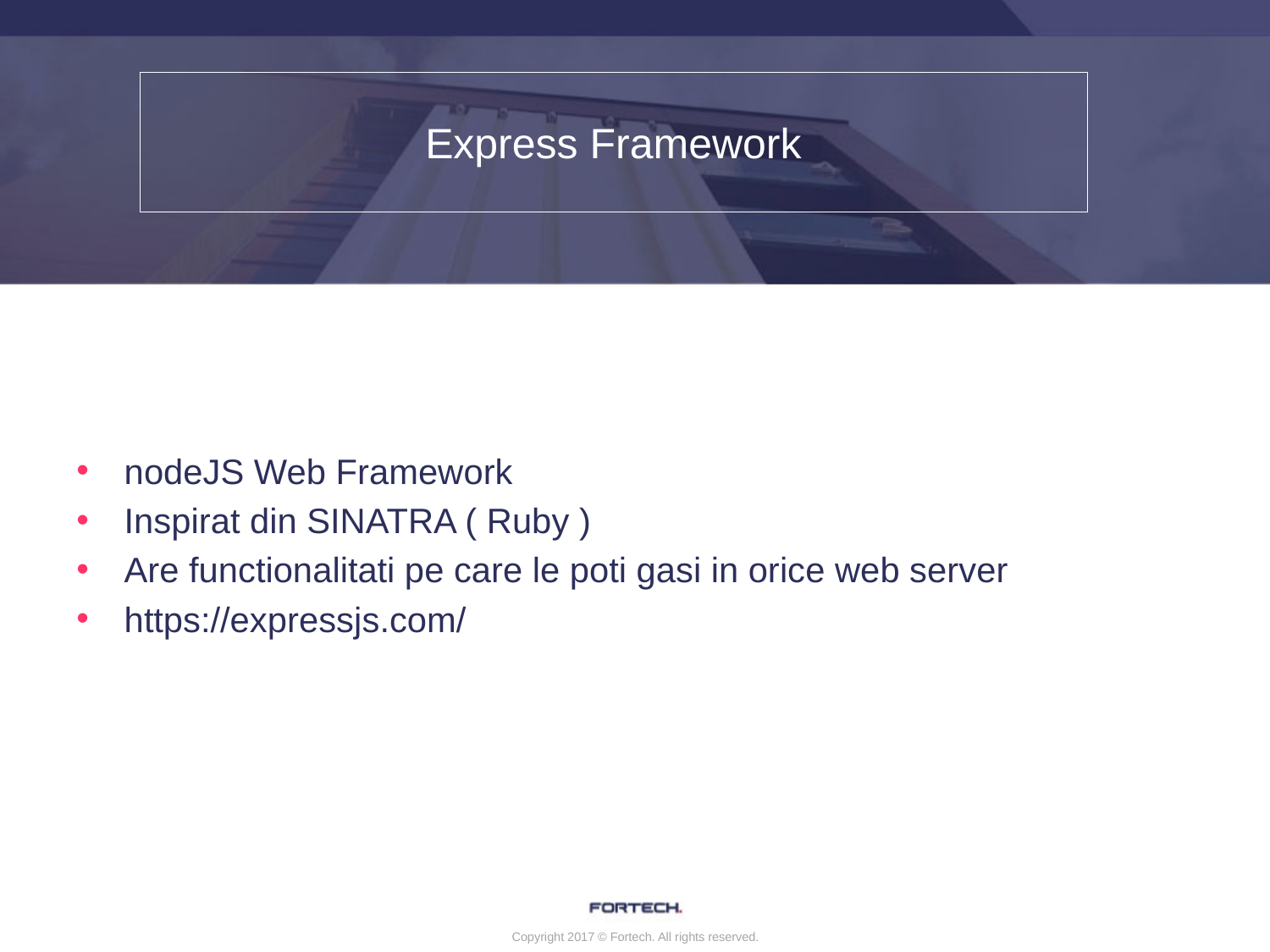

# Express Framework

nodeJS Web Framework
Inspirat din SINATRA ( Ruby )
Are functionalitati pe care le poti gasi in orice web server
https://expressjs.com/